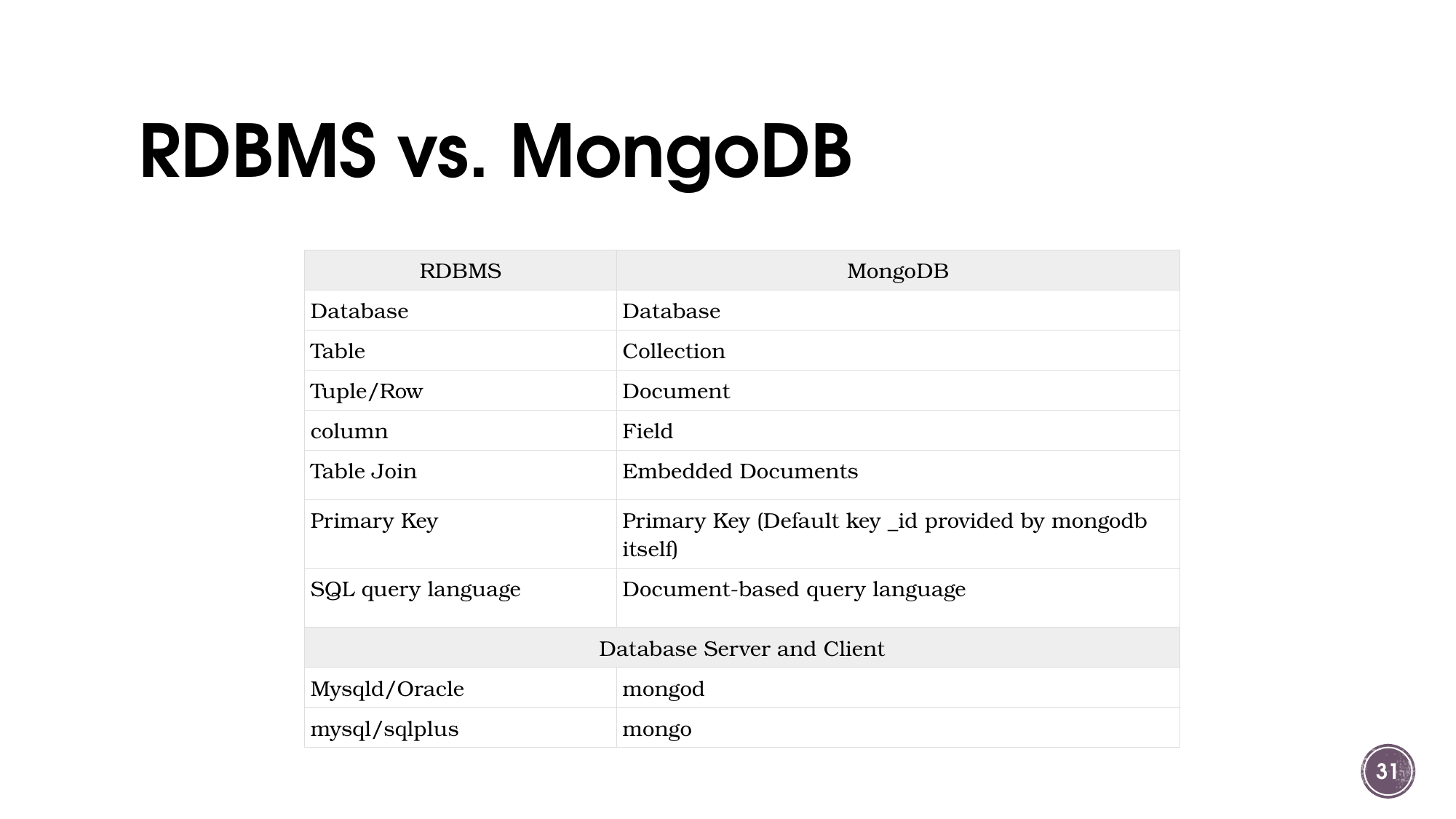

# RDBMS vs. MongoDB
| RDBMS | MongoDB |
| --- | --- |
| Database | Database |
| Table | Collection |
| Tuple/Row | Document |
| column | Field |
| Table Join | Embedded Documents |
| Primary Key | Primary Key (Default key \_id provided by mongodb itself) |
| SQL query language | Document-based query language |
| Database Server and Client |  |
| Mysqld/Oracle | mongod |
| mysql/sqlplus | mongo |
31